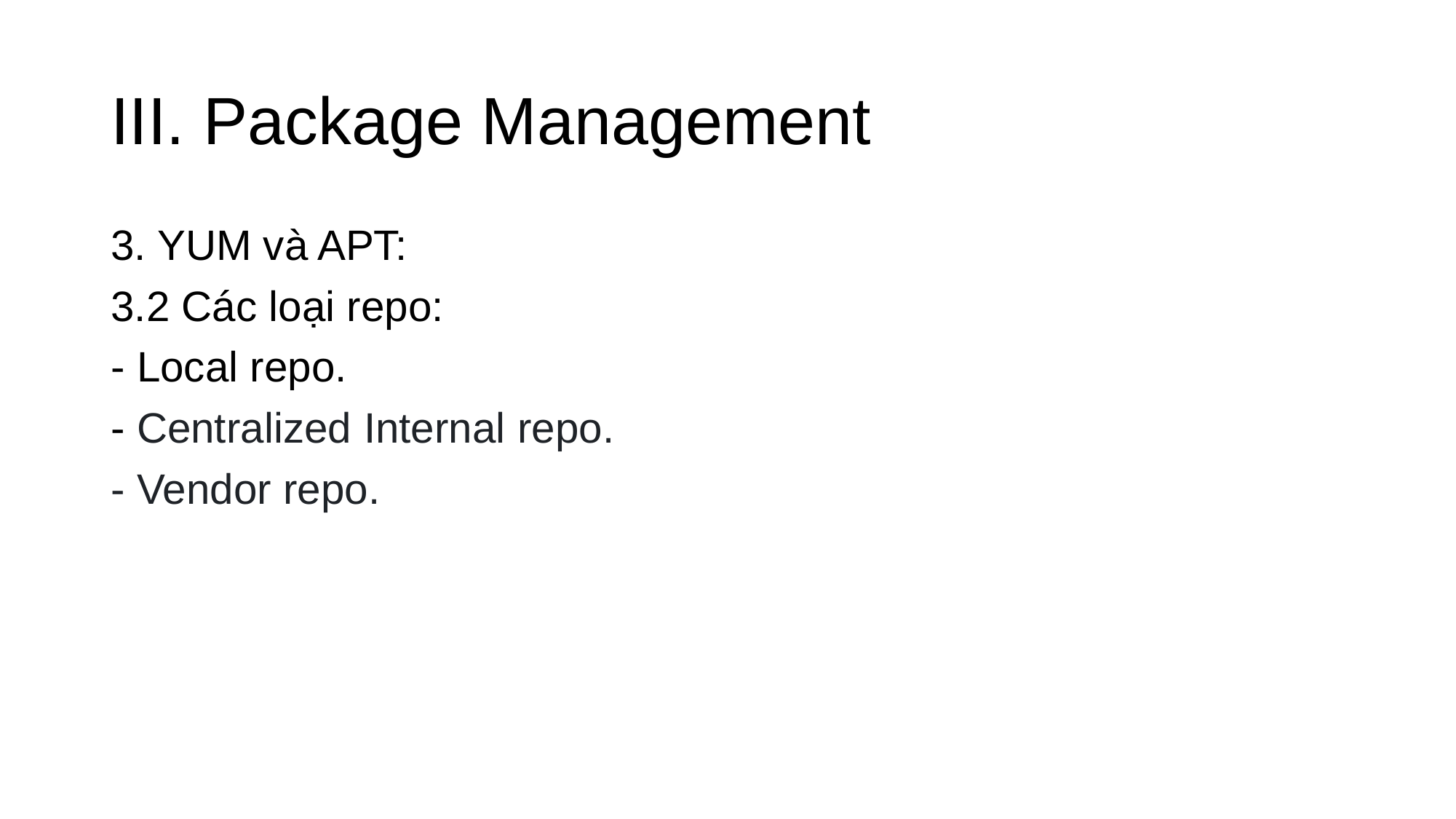

# III. Package Management
3. YUM và APT:
3.2 Các loại repo:
- Local repo.
- Centralized Internal repo.
- Vendor repo.